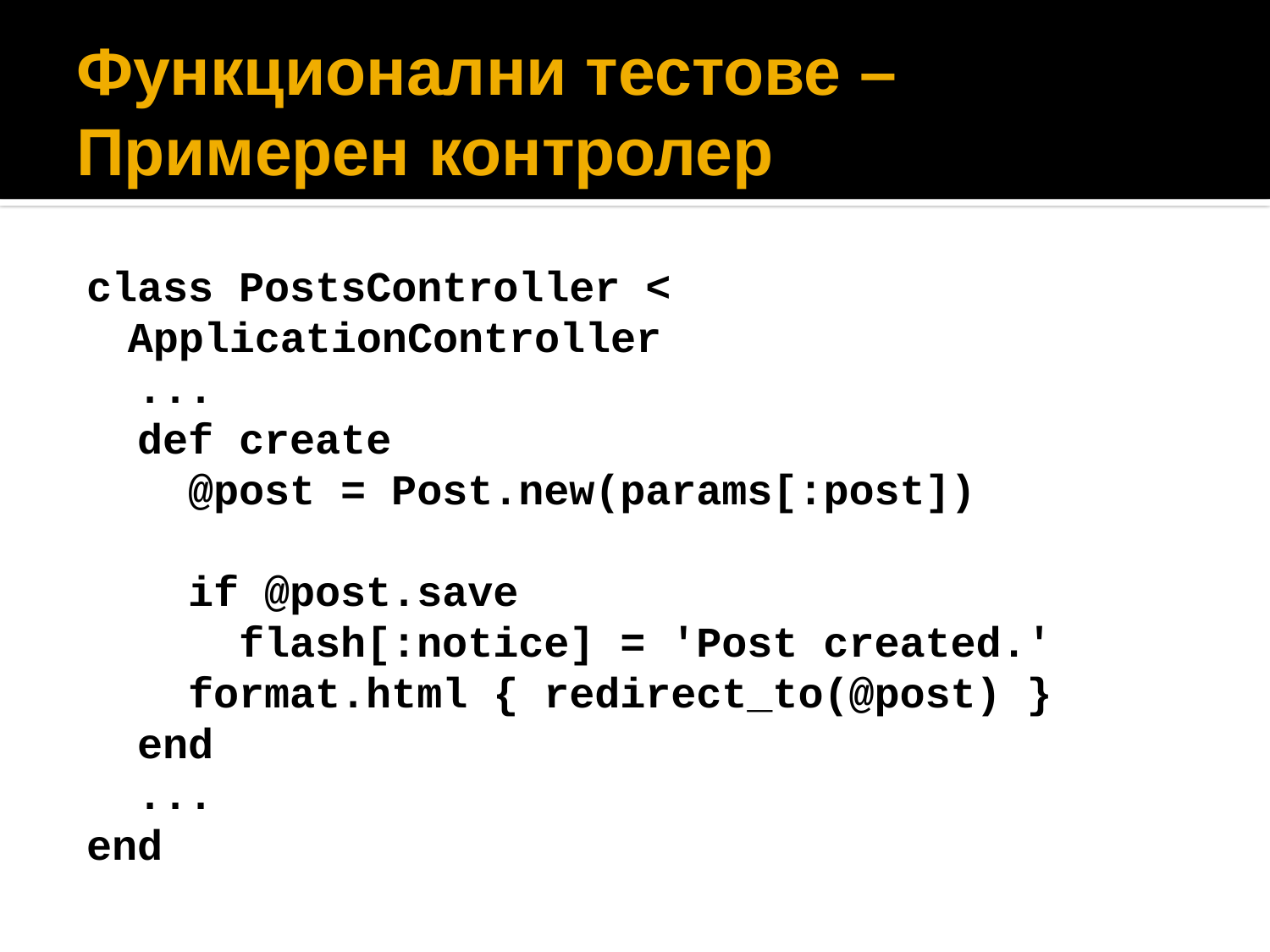

# Функционални тестове – Примерен контролер
class PostsController < ApplicationController
  ...
  def create
    @post = Post.new(params[:post])

    if @post.save
      flash[:notice] = 'Post created.'
    format.html { redirect_to(@post) }
  end
  ...
end